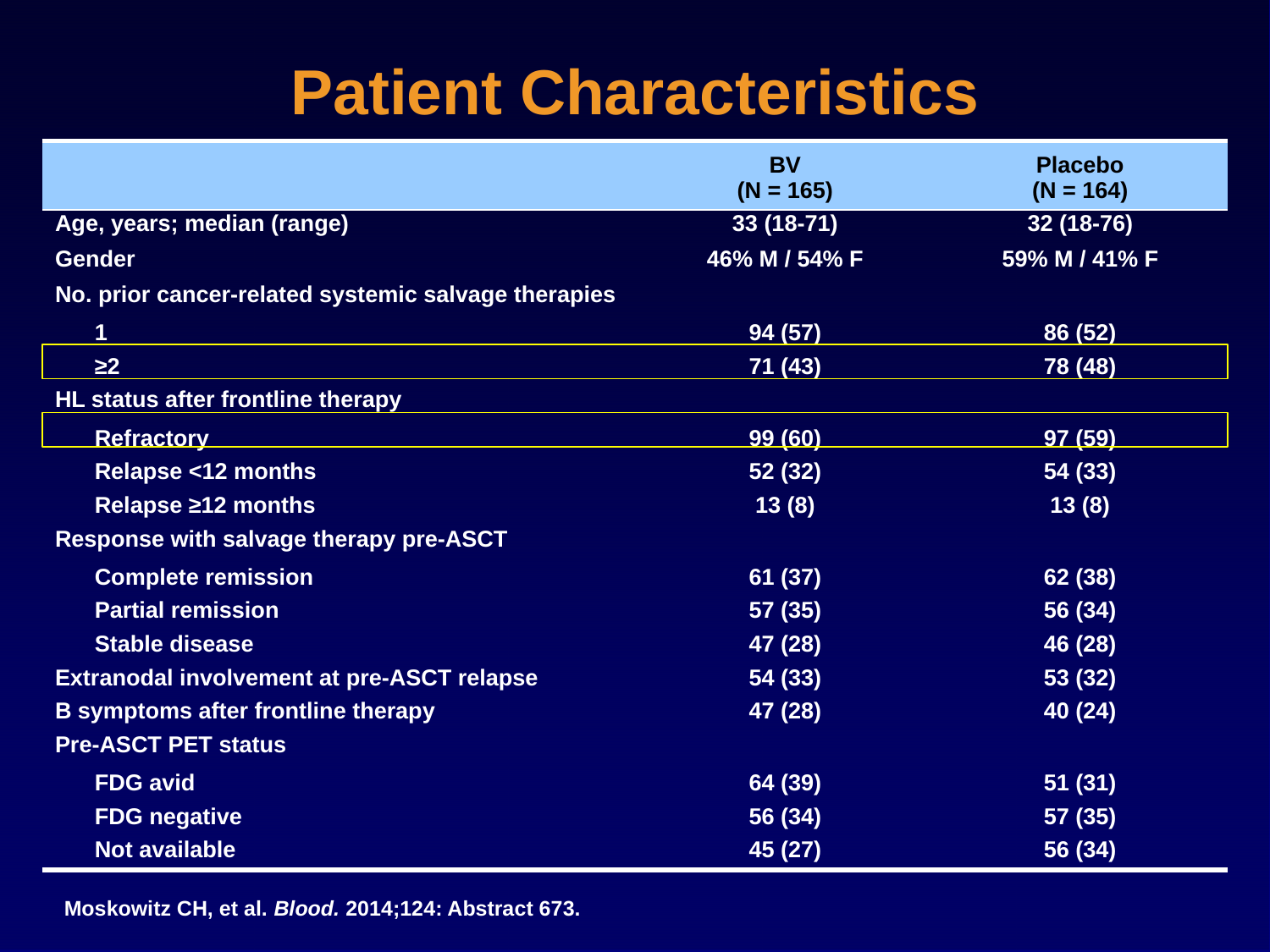

# Patient Characteristics
|  | BV (N = 165) | Placebo (N = 164) |
| --- | --- | --- |
| Age, years; median (range) | 33 (18-71) | 32 (18-76) |
| Gender | 46% M / 54% F | 59% M / 41% F |
| No. prior cancer-related systemic salvage therapies |  |  |
| 1 | 94 (57) | 86 (52) |
| ≥2 | 71 (43) | 78 (48) |
| HL status after frontline therapy |  |  |
| Refractory | 99 (60) | 97 (59) |
| Relapse <12 months | 52 (32) | 54 (33) |
| Relapse ≥12 months | 13 (8) | 13 (8) |
| Response with salvage therapy pre-ASCT |  |  |
| Complete remission | 61 (37) | 62 (38) |
| Partial remission | 57 (35) | 56 (34) |
| Stable disease | 47 (28) | 46 (28) |
| Extranodal involvement at pre-ASCT relapse | 54 (33) | 53 (32) |
| B symptoms after frontline therapy | 47 (28) | 40 (24) |
| Pre-ASCT PET status |  |  |
| FDG avid | 64 (39) | 51 (31) |
| FDG negative | 56 (34) | 57 (35) |
| Not available | 45 (27) | 56 (34) |

Moskowitz CH, et al. Blood. 2014;124: Abstract 673.